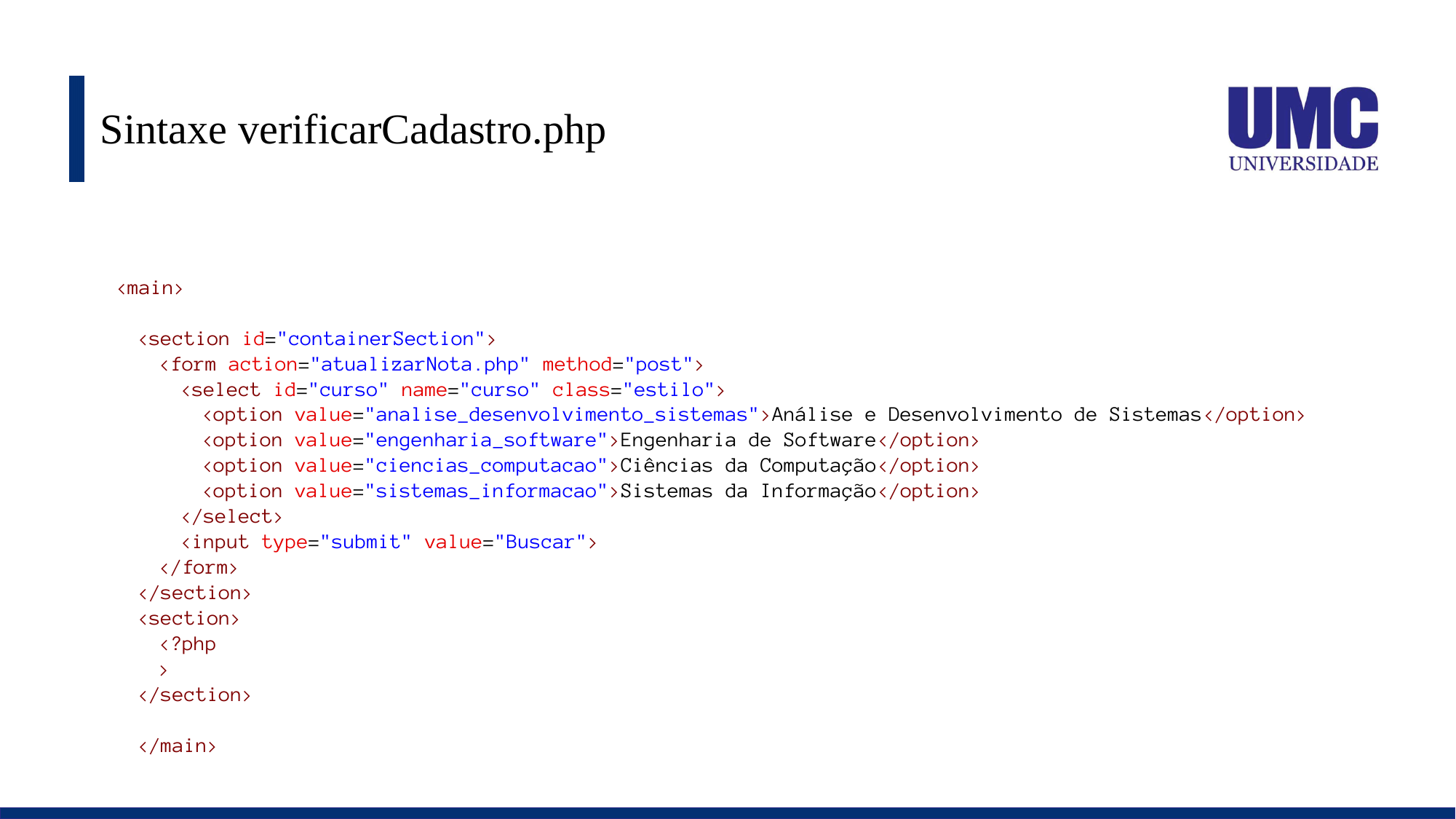

# Sintaxe verificarCadastro.php
<main>

<section id="containerSection">
<form action="atualizarNota.php" method="post">
<select id="curso" name="curso" class="estilo">
<option value="analise_desenvolvimento_sistemas">Análise e Desenvolvimento de Sistemas</option>
<option value="engenharia_software">Engenharia de Software</option>
<option value="ciencias_computacao">Ciências da Computação</option>
<option value="sistemas_informacao">Sistemas da Informação</option>
</select>
<input type="submit" value="Buscar">
</form>
</section>
<section>
<?php
>
</section>

</main>